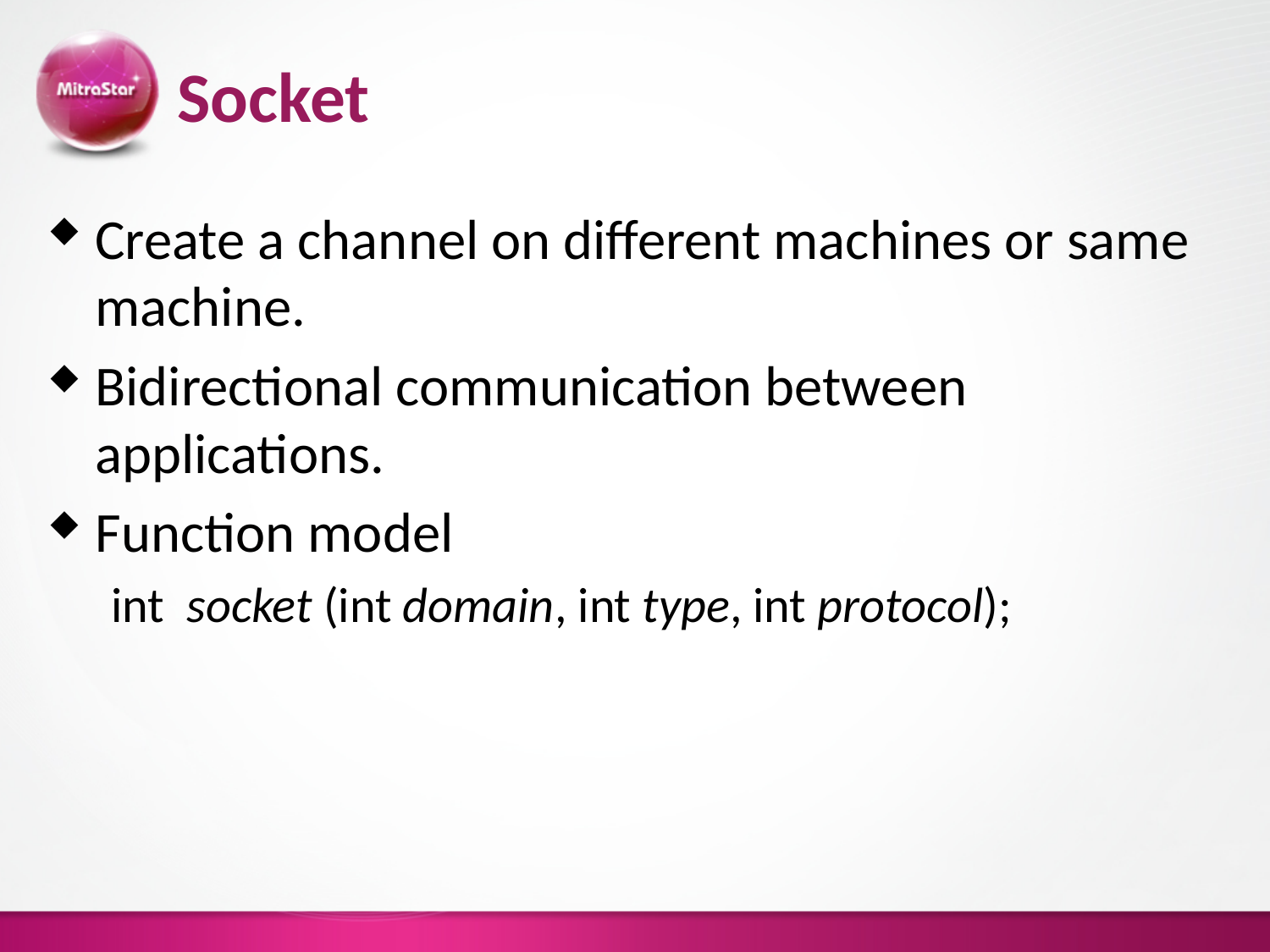

# Socket
Create a channel on different machines or same machine.
Bidirectional communication between applications.
Function model
int  socket (int domain, int type, int protocol);